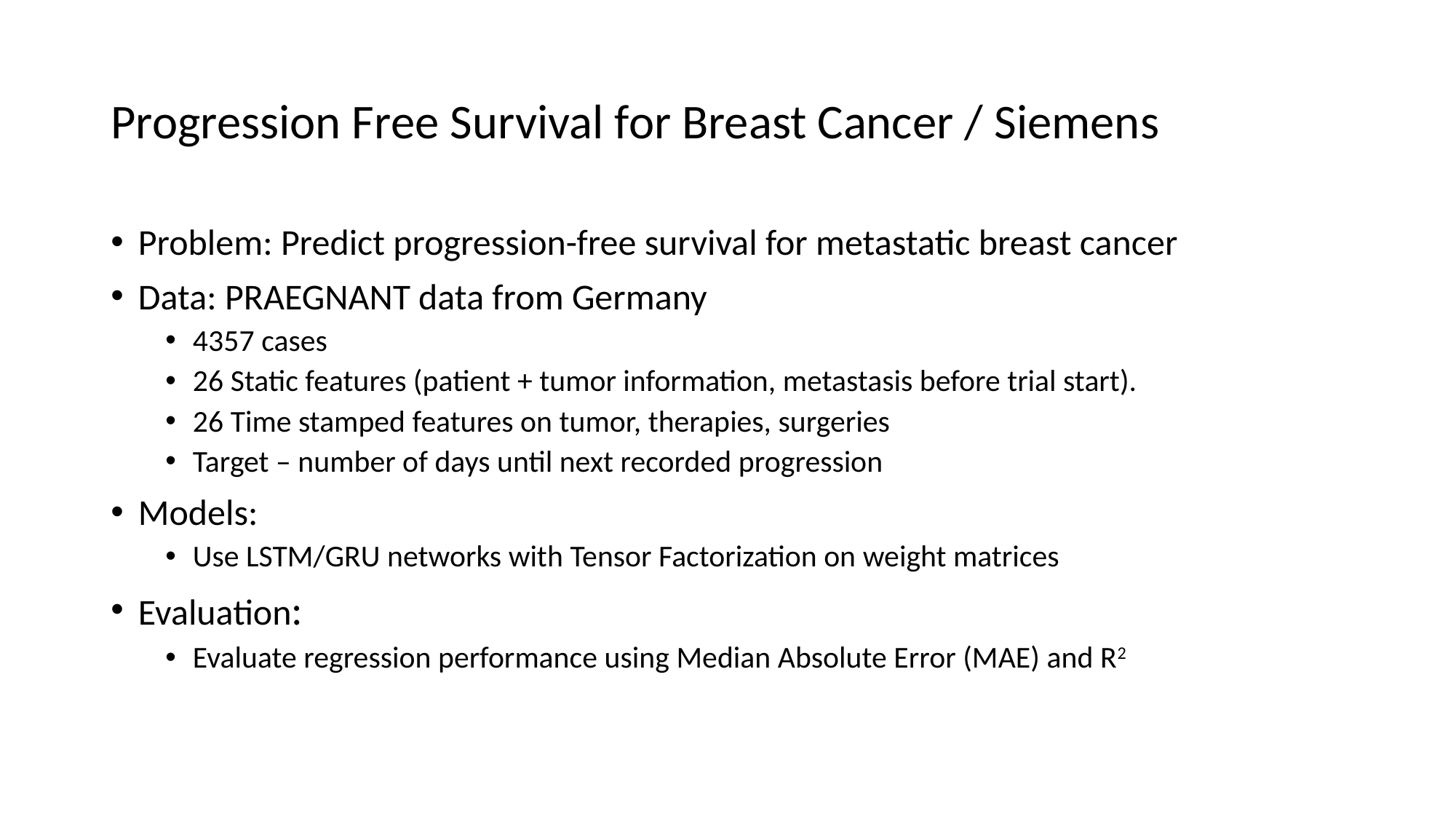

# Progression Free Survival for Breast Cancer / Siemens
Problem: Predict progression-free survival for metastatic breast cancer
Data: PRAEGNANT data from Germany
4357 cases
26 Static features (patient + tumor information, metastasis before trial start).
26 Time stamped features on tumor, therapies, surgeries
Target – number of days until next recorded progression
Models:
Use LSTM/GRU networks with Tensor Factorization on weight matrices
Evaluation:
Evaluate regression performance using Median Absolute Error (MAE) and R2